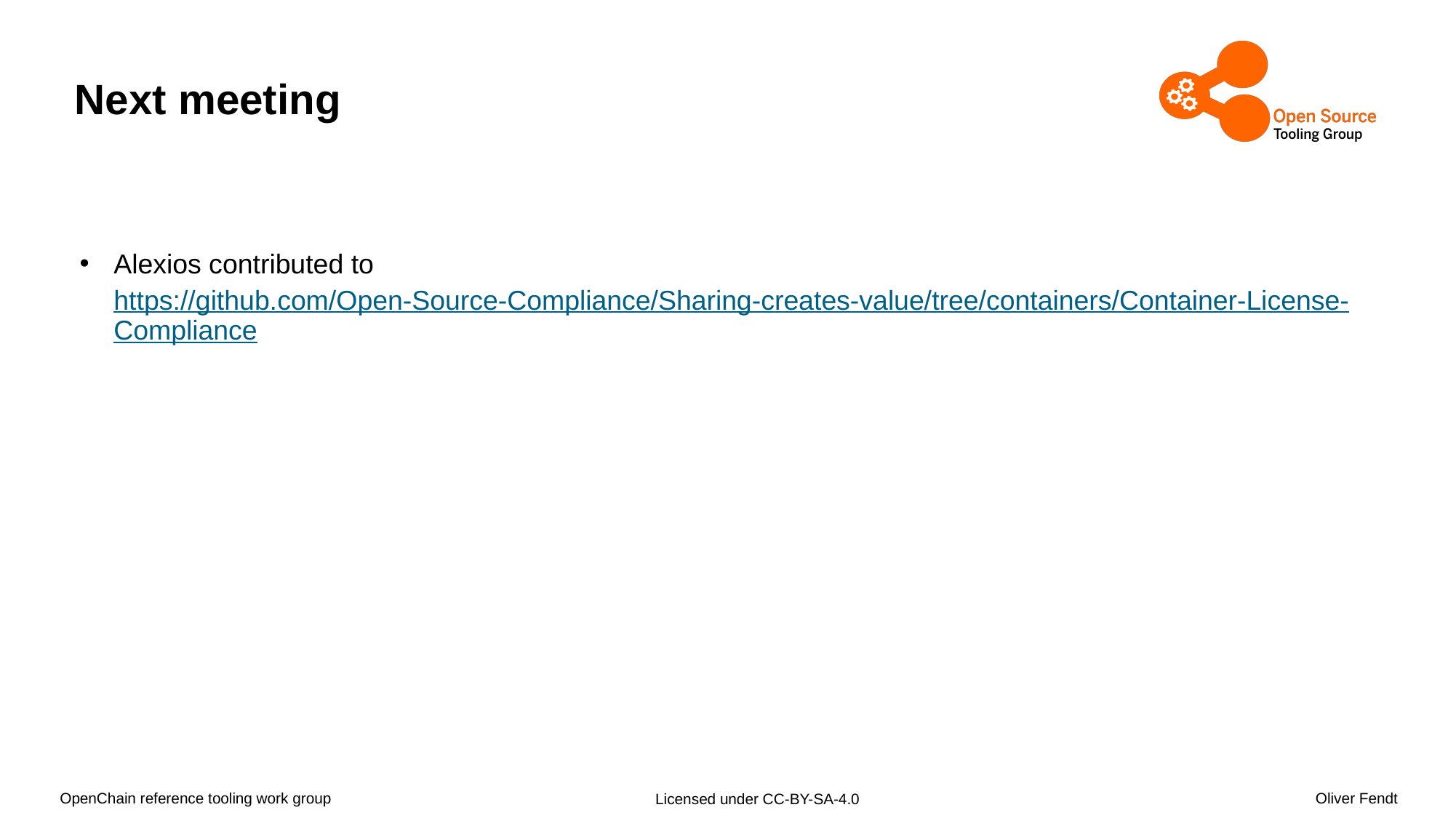

# Next meeting

Alexios contributed to https://github.com/Open-Source-Compliance/Sharing-creates-value/tree/containers/Container-License-Compliance